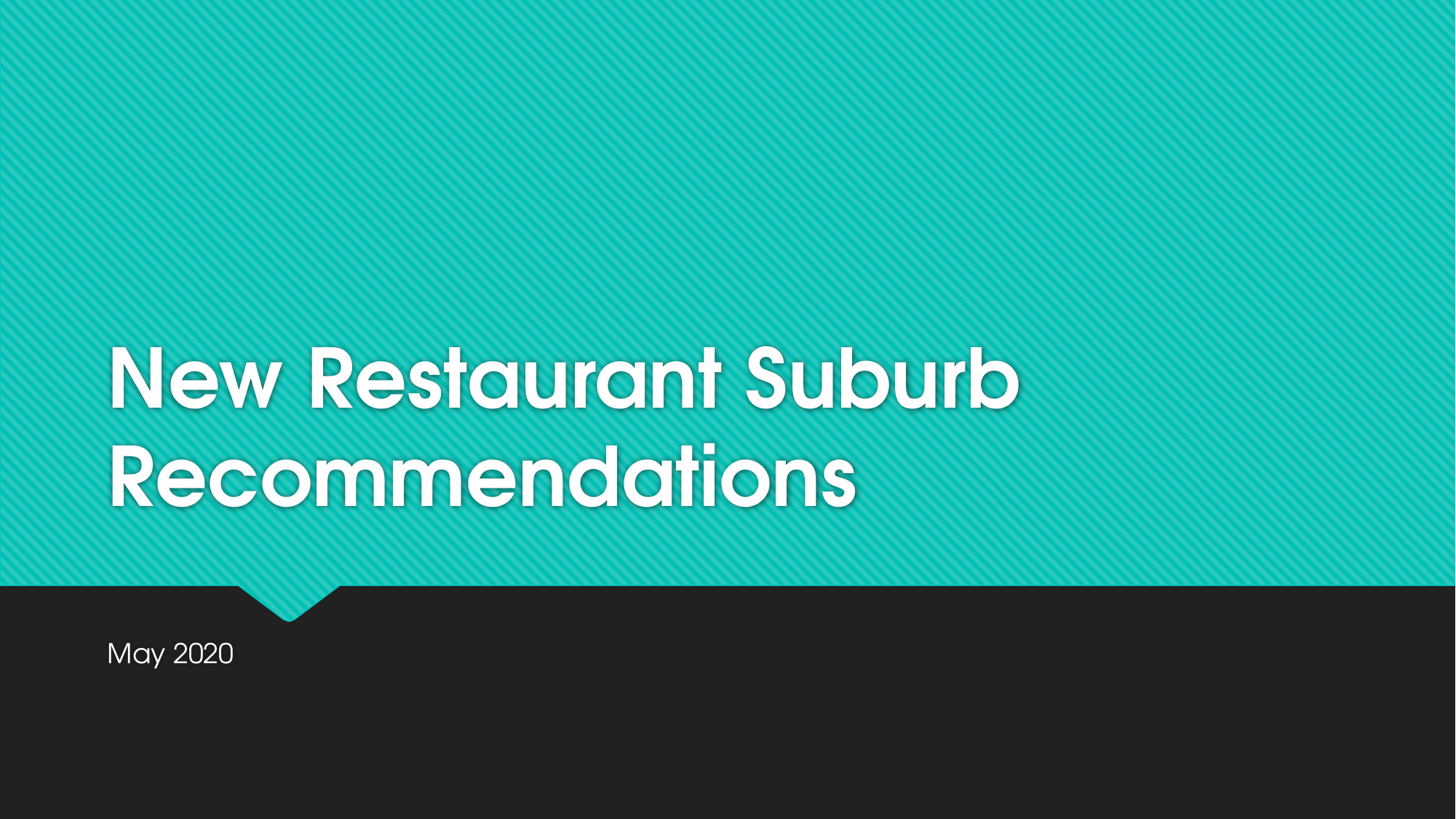

# New Restaurant Suburb Recommendations
May 2020